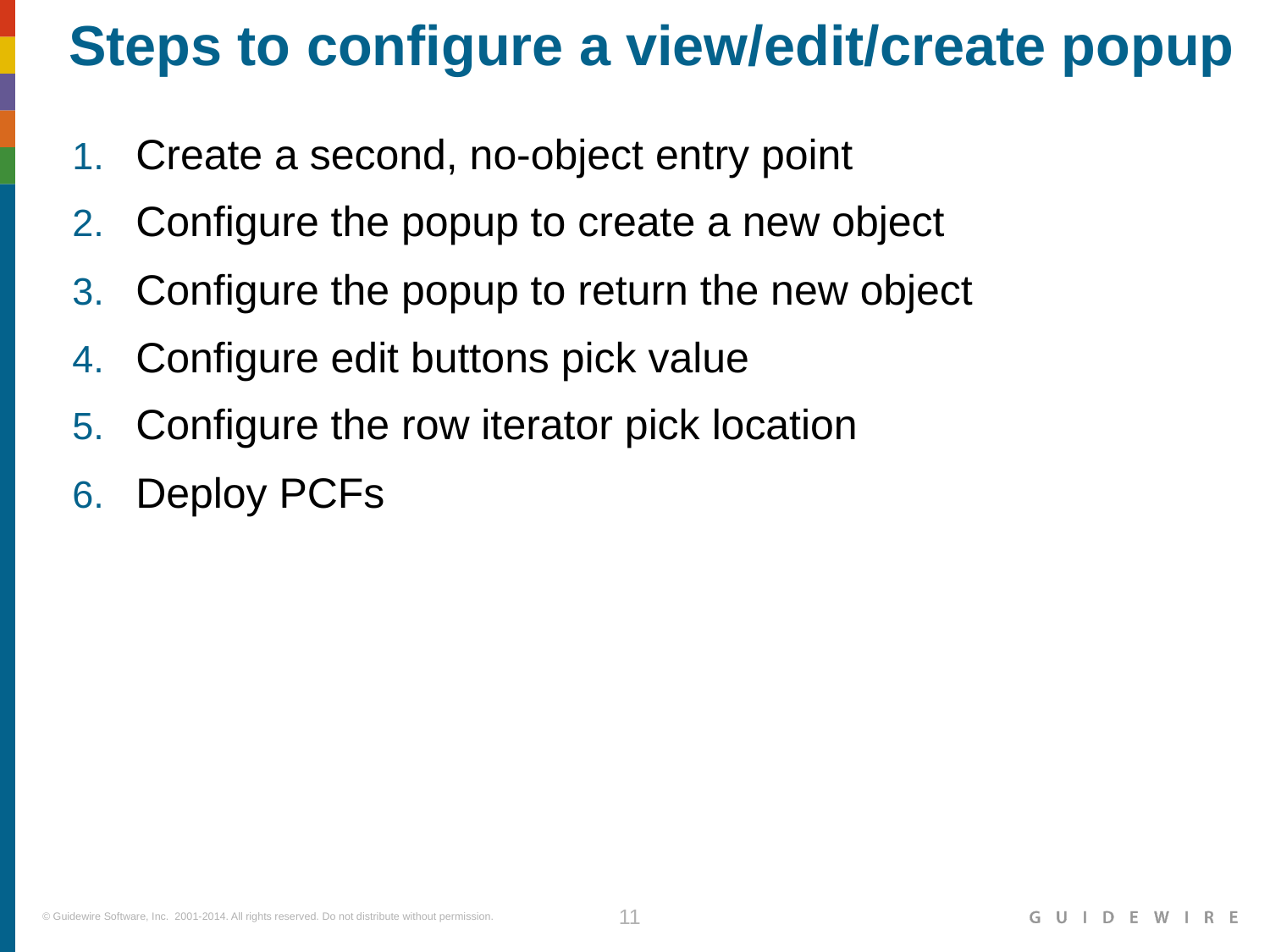

# Steps to configure a view/edit/create popup
Create a second, no-object entry point
Configure the popup to create a new object
Configure the popup to return the new object
Configure edit buttons pick value
Configure the row iterator pick location
Deploy PCFs